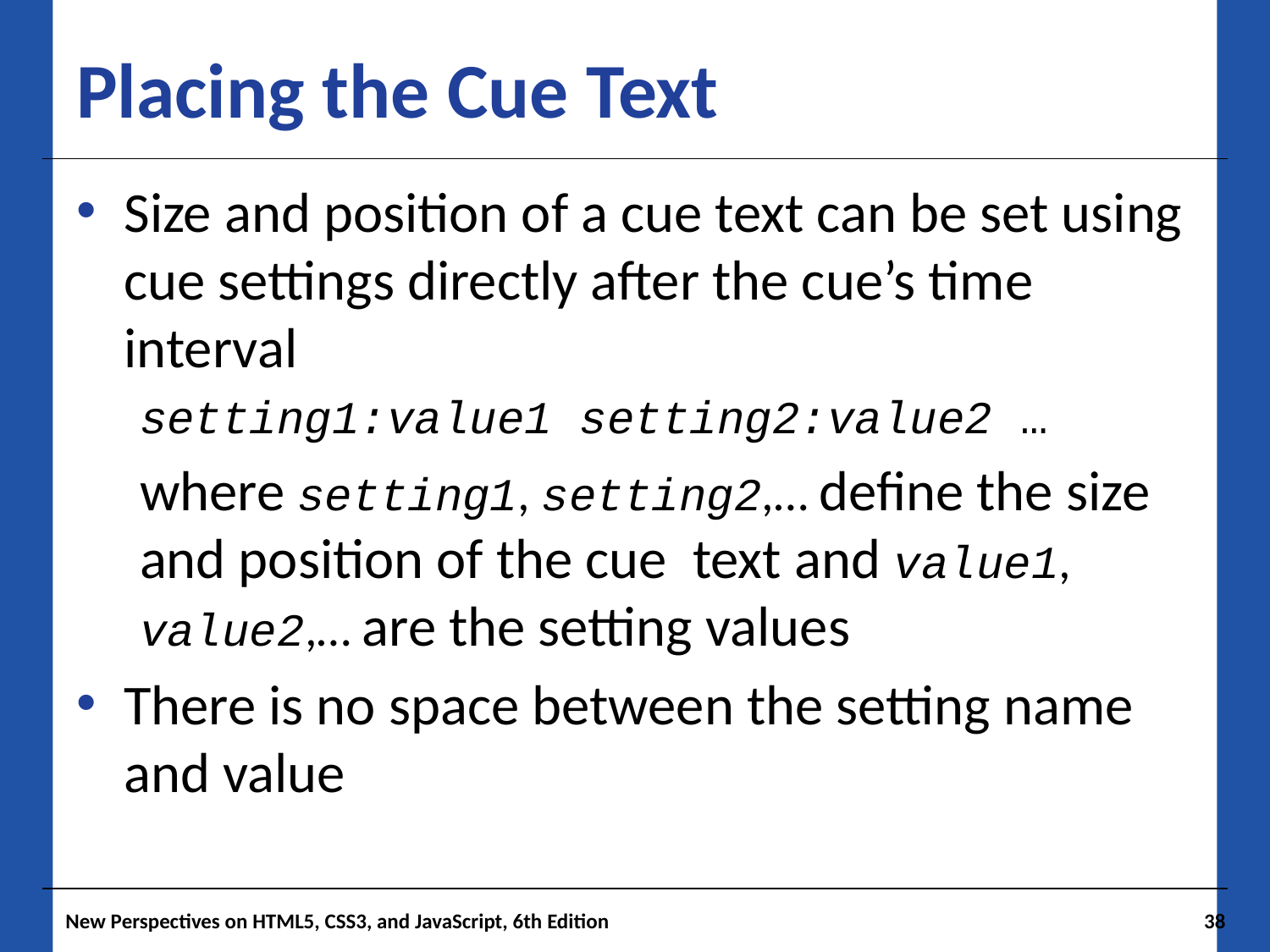

# Placing the Cue Text
Size and position of a cue text can be set using cue settings directly after the cue’s time interval
setting1:value1 setting2:value2 …
where setting1, setting2,… define the size and position of the cue  text and value1, value2,… are the setting values
There is no space between the setting name and value
New Perspectives on HTML5, CSS3, and JavaScript, 6th Edition
38